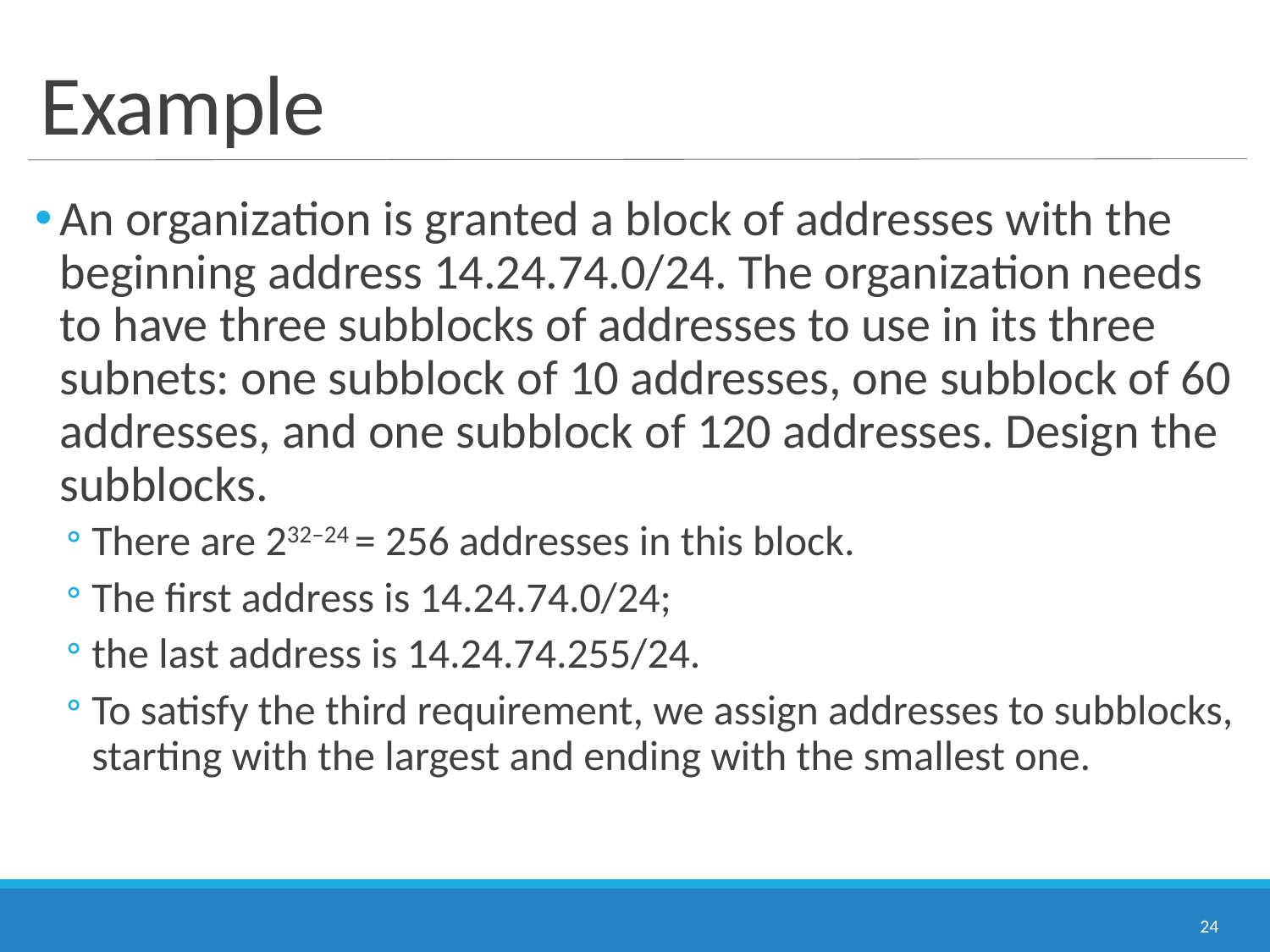

# Example
An organization is granted a block of addresses with the beginning address 14.24.74.0/24. The organization needs to have three subblocks of addresses to use in its three subnets: one subblock of 10 addresses, one subblock of 60 addresses, and one subblock of 120 addresses. Design the subblocks.
There are 232–24 = 256 addresses in this block.
The first address is 14.24.74.0/24;
the last address is 14.24.74.255/24.
To satisfy the third requirement, we assign addresses to subblocks, starting with the largest and ending with the smallest one.